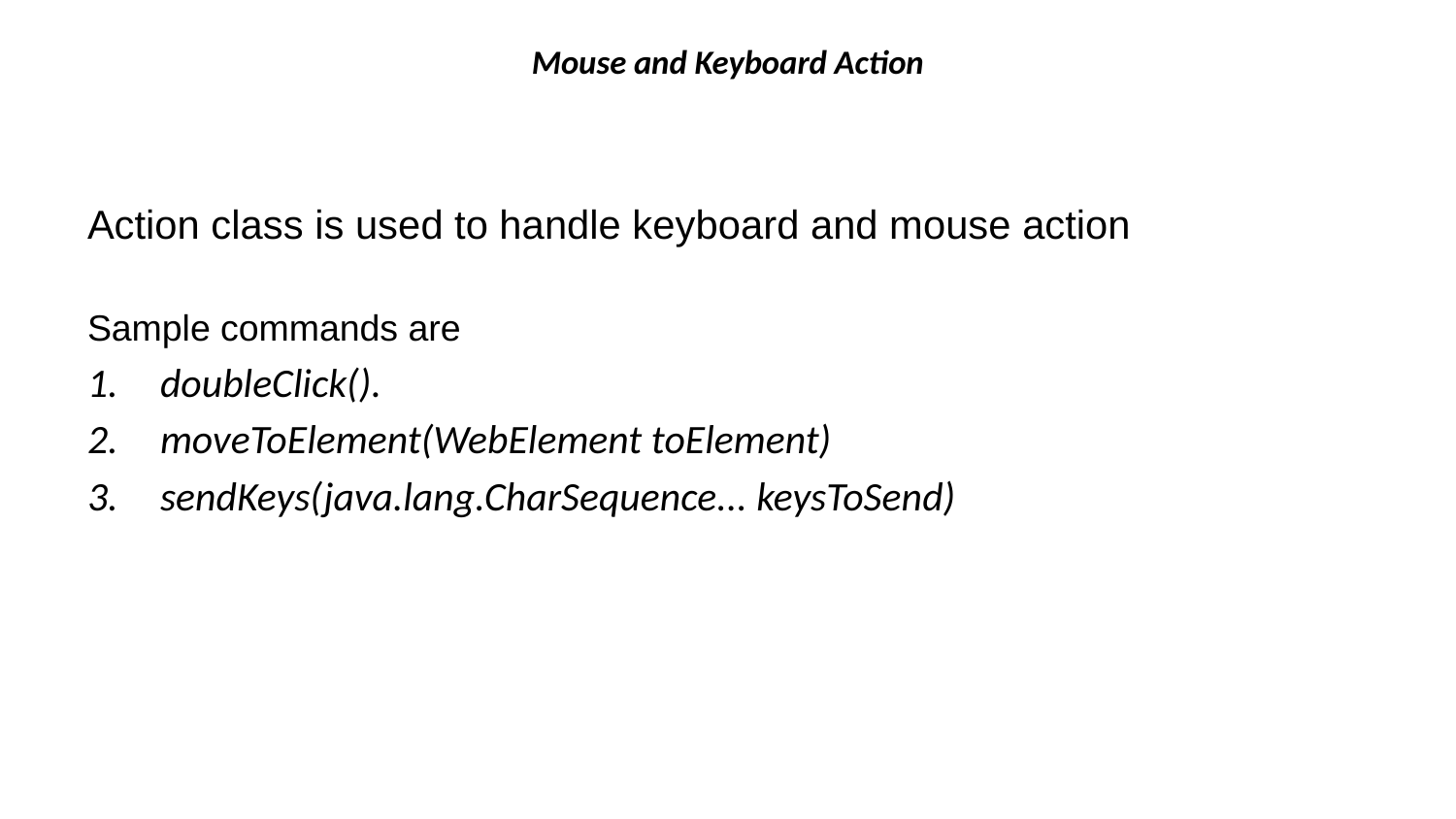

# Mouse and Keyboard Action
Action class is used to handle keyboard and mouse action

Sample commands are
doubleClick().
moveToElement(WebElement toElement)
sendKeys(java.lang.CharSequence... keysToSend)